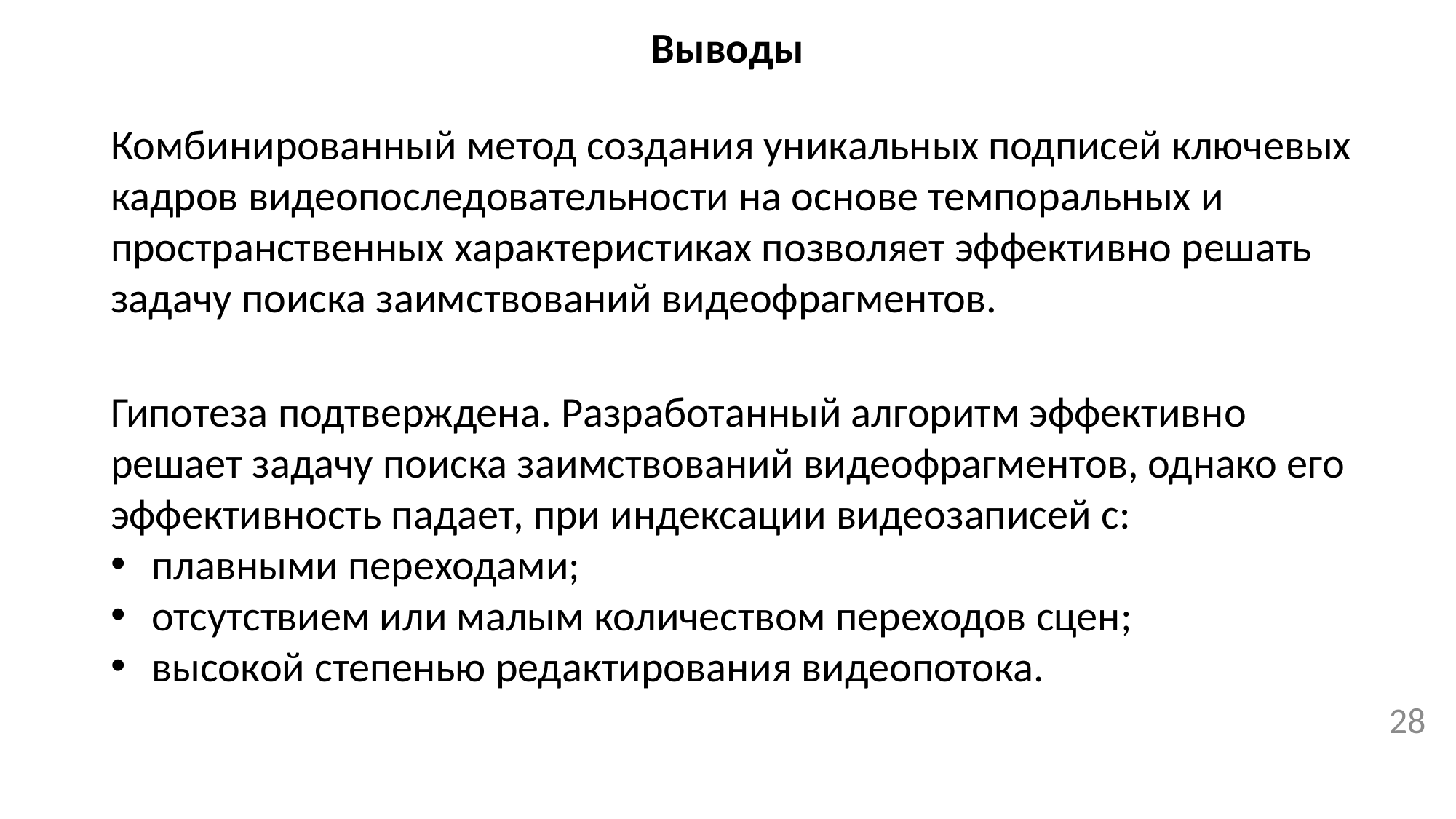

Выводы
Комбинированный метод создания уникальных подписей ключевых кадров видеопоследовательности на основе темпоральных и пространственных характеристиках позволяет эффективно решать задачу поиска заимствований видеофрагментов.
Гипотеза подтверждена. Разработанный алгоритм эффективно решает задачу поиска заимствований видеофрагментов, однако его эффективность падает, при индексации видеозаписей с:
плавными переходами;
отсутствием или малым количеством переходов сцен;
высокой степенью редактирования видеопотока.

28